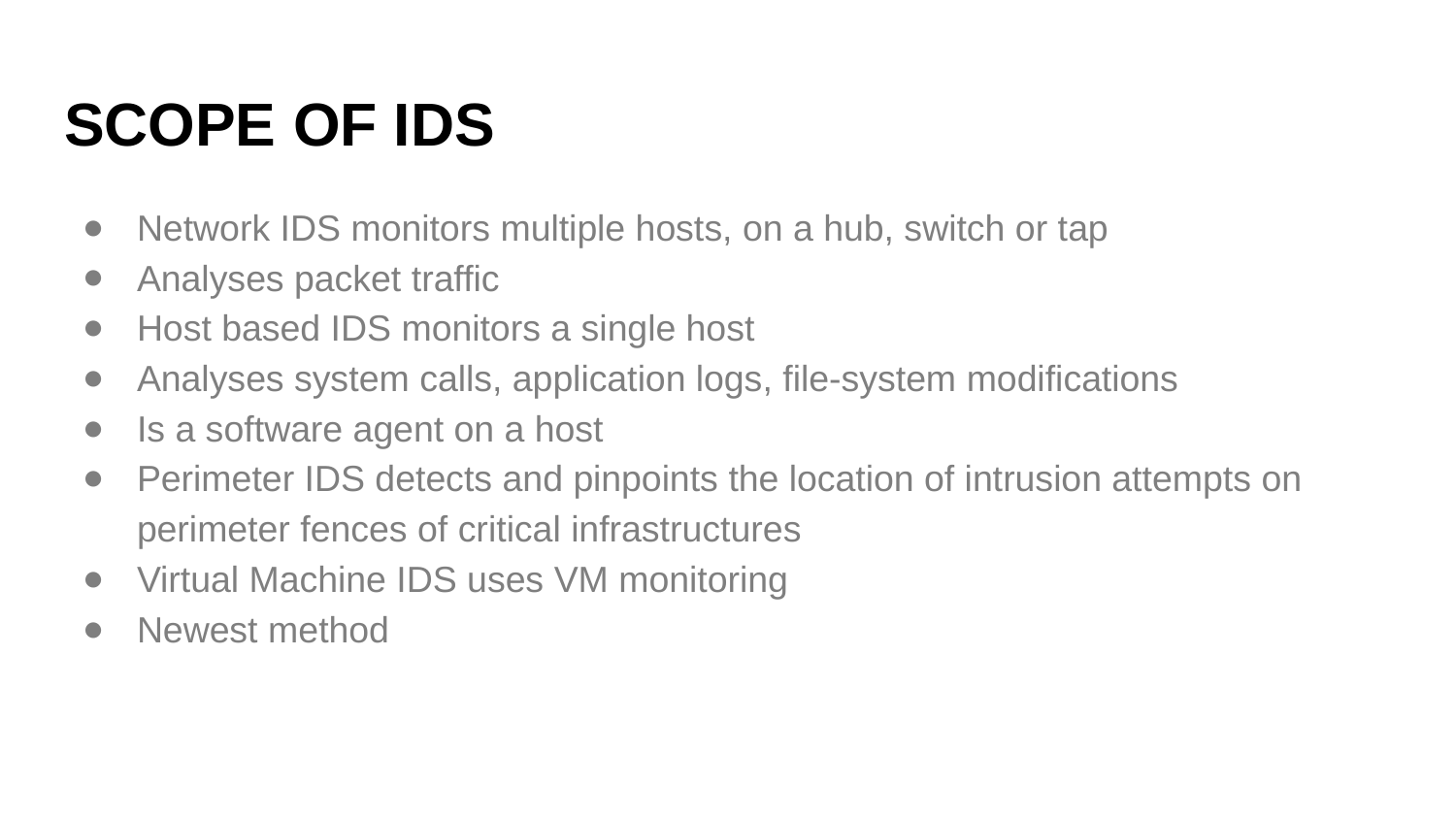

# SCOPE OF IDS
Network IDS monitors multiple hosts, on a hub, switch or tap
Analyses packet traffic
Host based IDS monitors a single host
Analyses system calls, application logs, file-system modifications
Is a software agent on a host
Perimeter IDS detects and pinpoints the location of intrusion attempts on perimeter fences of critical infrastructures
Virtual Machine IDS uses VM monitoring
Newest method